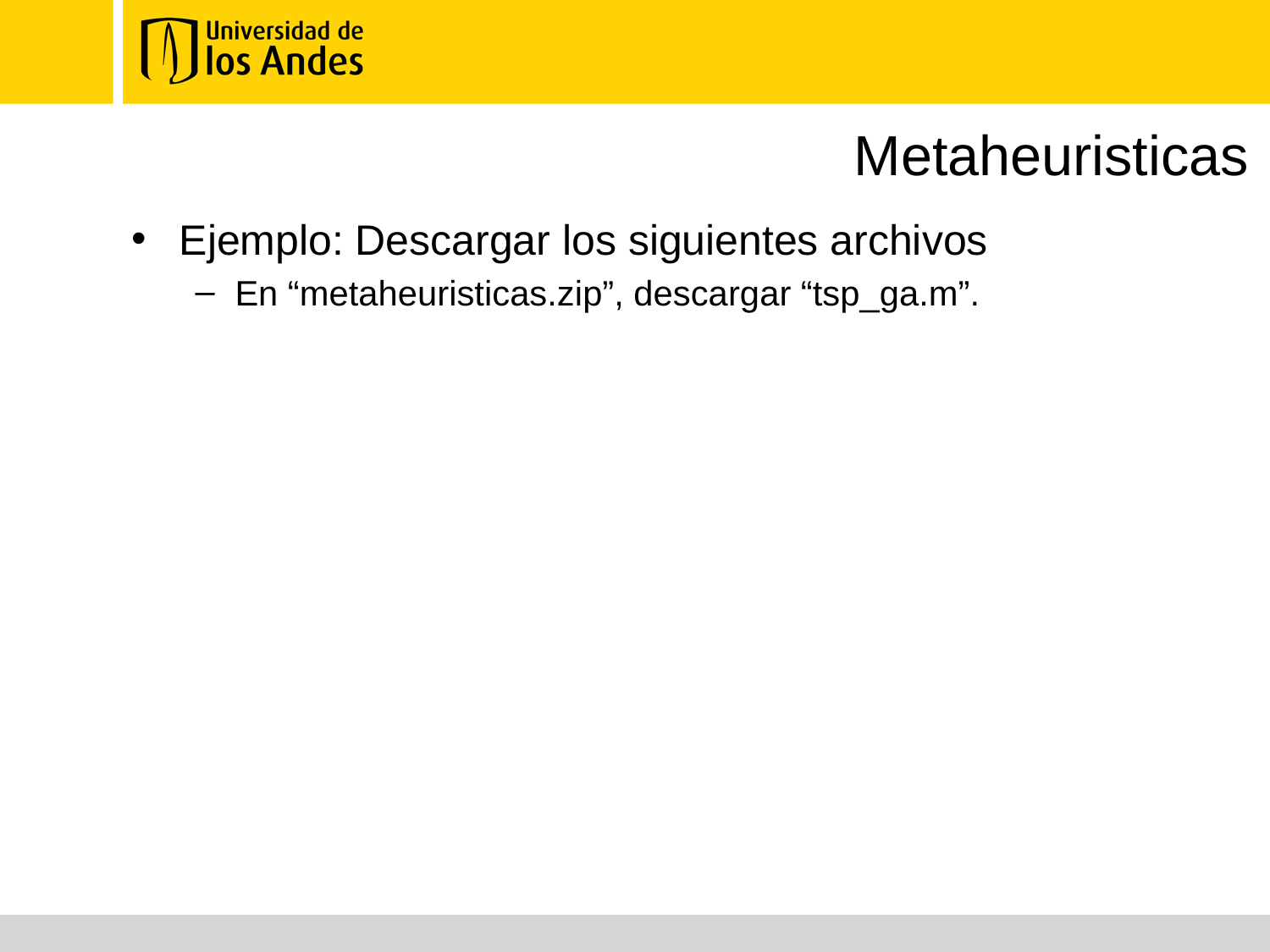

# Metaheuristicas
Ejemplo: Descargar los siguientes archivos
En “metaheuristicas.zip”, descargar “tsp_ga.m”.